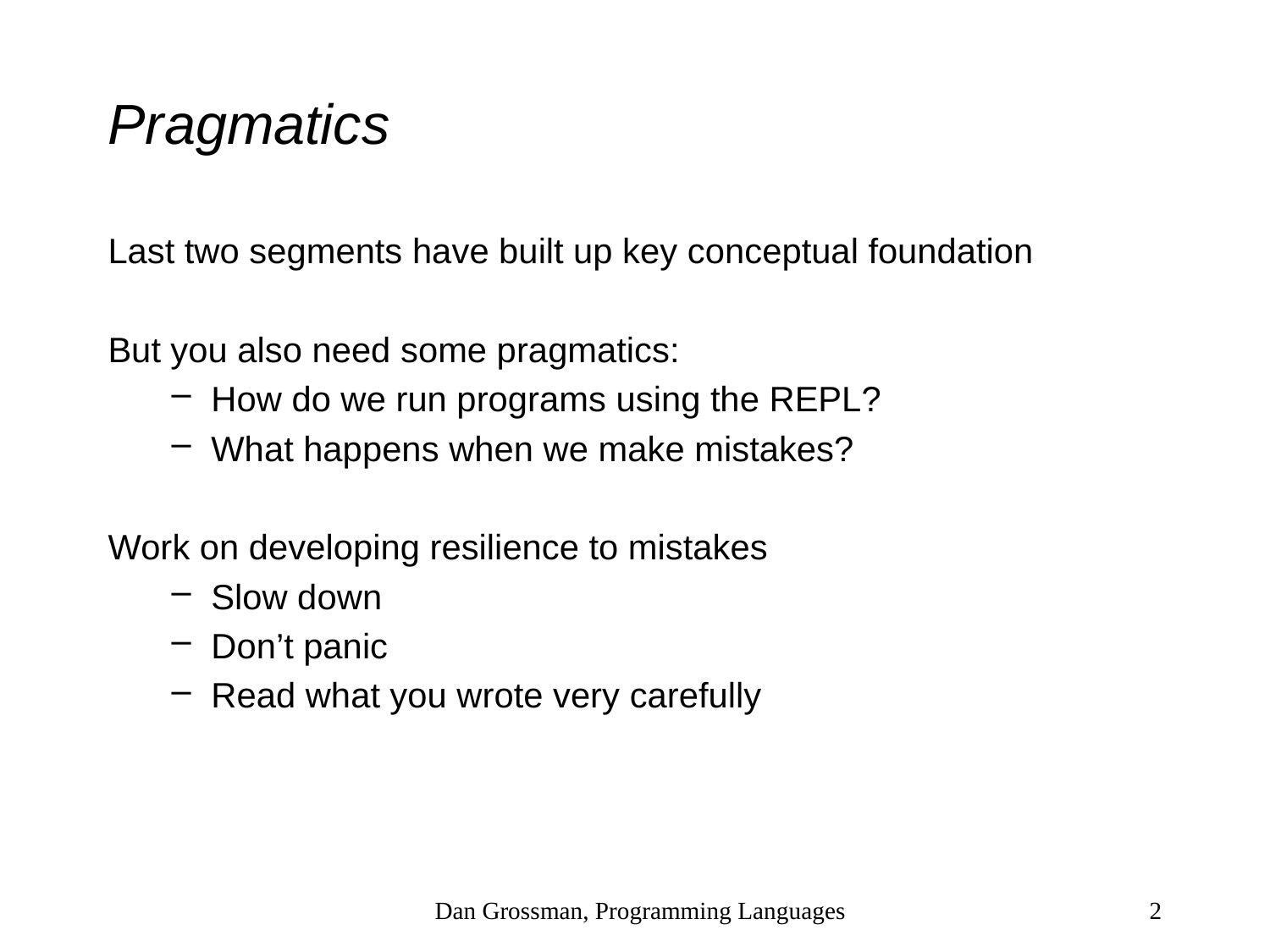

# Pragmatics
Last two segments have built up key conceptual foundation

But you also need some pragmatics:
How do we run programs using the REPL?
What happens when we make mistakes?

Work on developing resilience to mistakes
Slow down
Don’t panic
Read what you wrote very carefully
Dan Grossman, Programming Languages
2